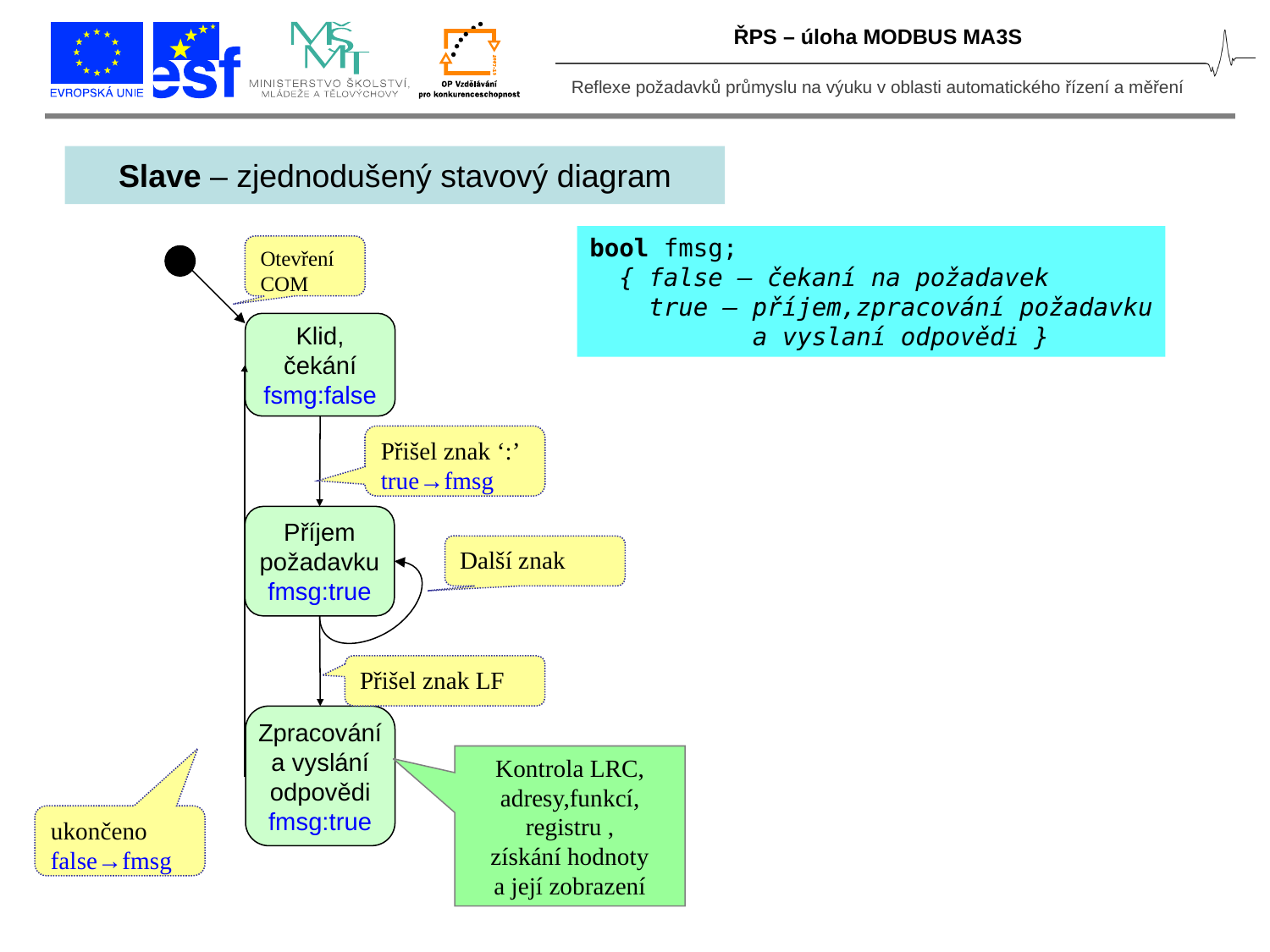

ŘPS – úloha MODBUS MA3S

Slave – zjednodušený stavový diagram
bool fmsg;
  { false – čekaní na požadavek
    true – příjem,zpracování požadavku
           a vyslaní odpovědi }
Otevření
COM

Klid,
čekání
fsmg:false
Přišel znak ‘:’
true→fmsg
Příjem
požadavku
fmsg:true
Další znak
Přišel znak LF
Zpracování
a vyslání
odpovědi
fmsg:true
Kontrola LRC,
adresy,funkcí,
registru ,
získání hodnoty
a její zobrazení
ukončeno
false→fmsg